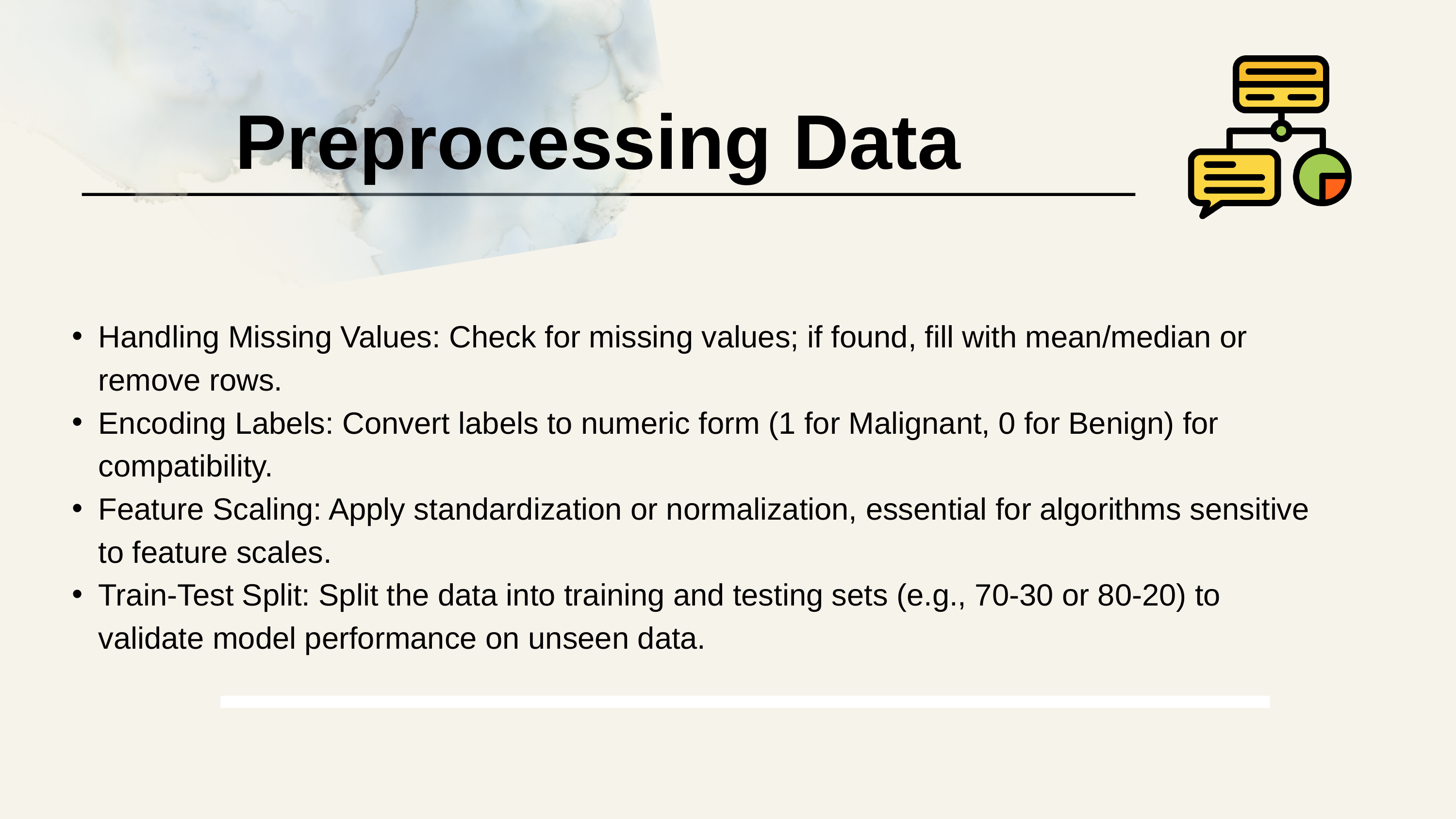

Preprocessing Data

Handling Missing Values: Check for missing values; if found, fill with mean/median or remove rows.
Encoding Labels: Convert labels to numeric form (1 for Malignant, 0 for Benign) for compatibility.
Feature Scaling: Apply standardization or normalization, essential for algorithms sensitive to feature scales.
Train-Test Split: Split the data into training and testing sets (e.g., 70-30 or 80-20) to validate model performance on unseen data.